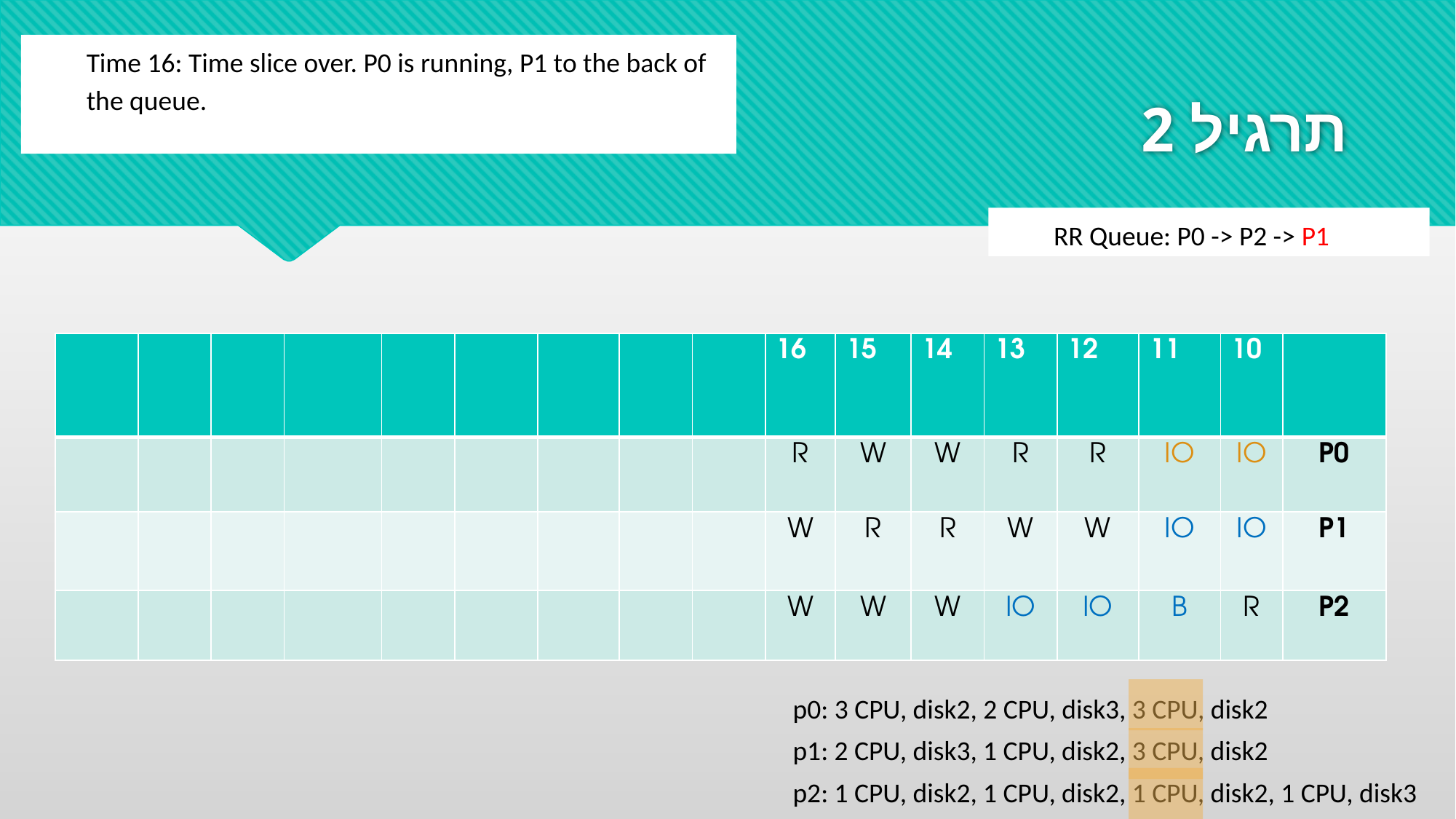

Time 16: Time slice over. P0 is running, P1 to the back of the queue.
# תרגיל 2
RR Queue: P0 -> P2 -> P1
|  |  |  |  |  |  |  |  |  | 16 | 15 | 14 | 13 | 12 | 11 | 10 |  |
| --- | --- | --- | --- | --- | --- | --- | --- | --- | --- | --- | --- | --- | --- | --- | --- | --- |
|  |  |  |  |  |  |  |  |  | R | W | W | R | R | IO | IO | P0 |
|  |  |  |  |  |  |  |  |  | W | R | R | W | W | IO | IO | P1 |
|  |  |  |  |  |  |  |  |  | W | W | W | IO | IO | B | R | P2 |

p0: 3 CPU, disk2, 2 CPU, disk3, 3 CPU, disk2
p1: 2 CPU, disk3, 1 CPU, disk2, 3 CPU, disk2
p2: 1 CPU, disk2, 1 CPU, disk2, 1 CPU, disk2, 1 CPU, disk3